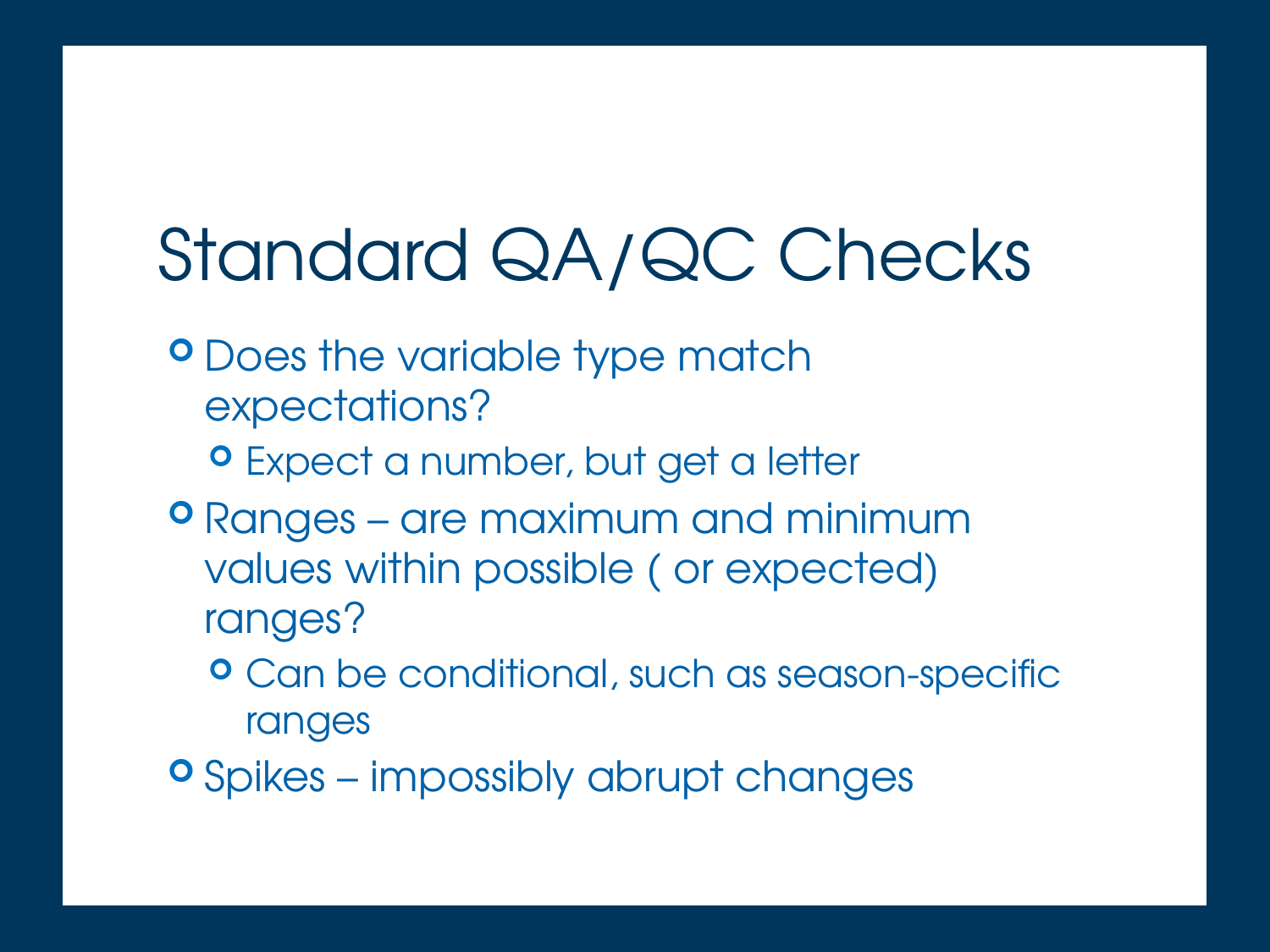

# Standard QA/QC Checks
Does the variable type match expectations?
Expect a number, but get a letter
Ranges – are maximum and minimum values within possible ( or expected) ranges?
Can be conditional, such as season-specific ranges
Spikes – impossibly abrupt changes